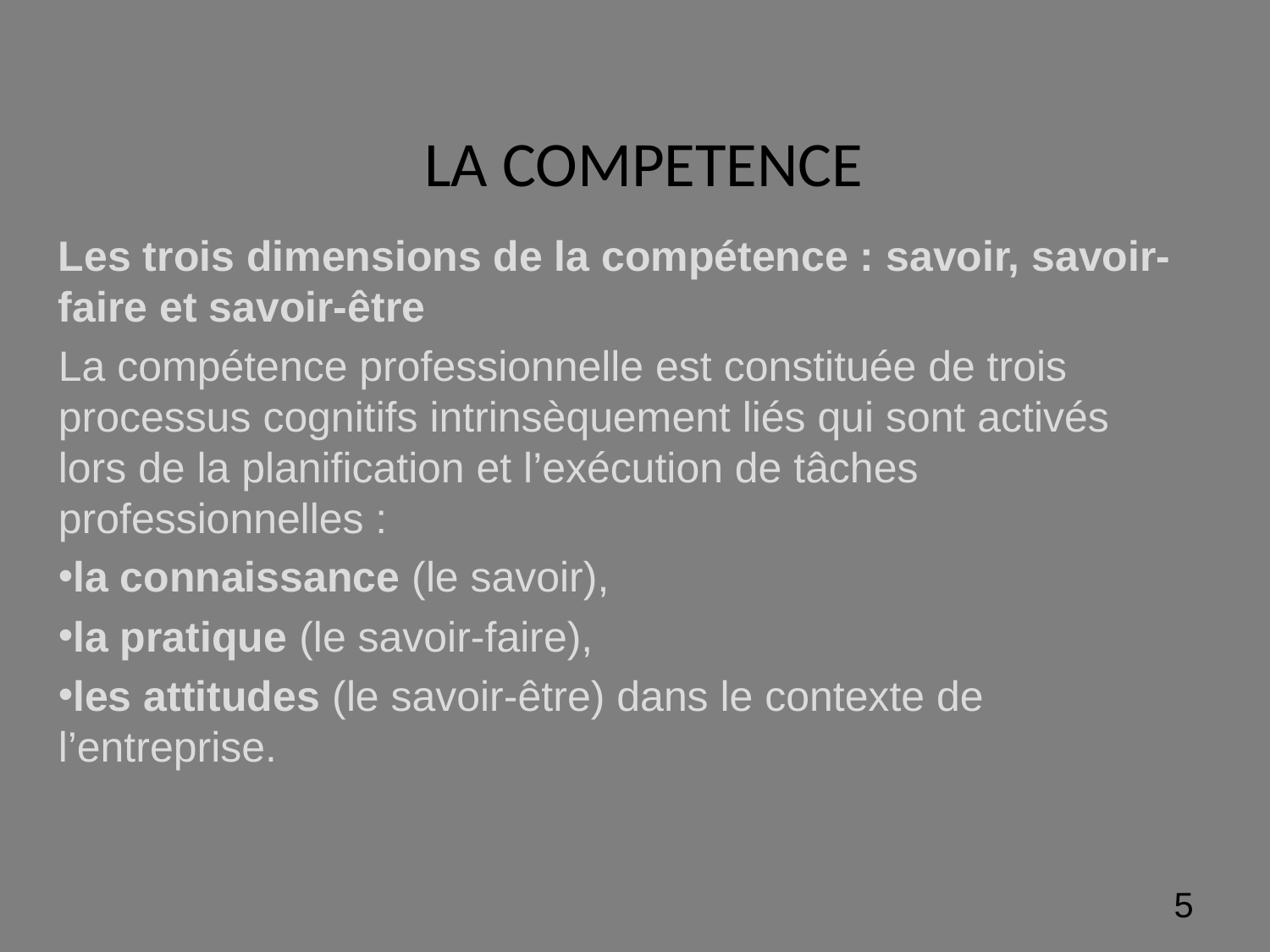

# LA COMPETENCE
Les trois dimensions de la compétence : savoir, savoir-faire et savoir-être
La compétence professionnelle est constituée de trois processus cognitifs intrinsèquement liés qui sont activés lors de la planification et l’exécution de tâches professionnelles :
la connaissance (le savoir),
la pratique (le savoir-faire),
les attitudes (le savoir-être) dans le contexte de l’entreprise.

5